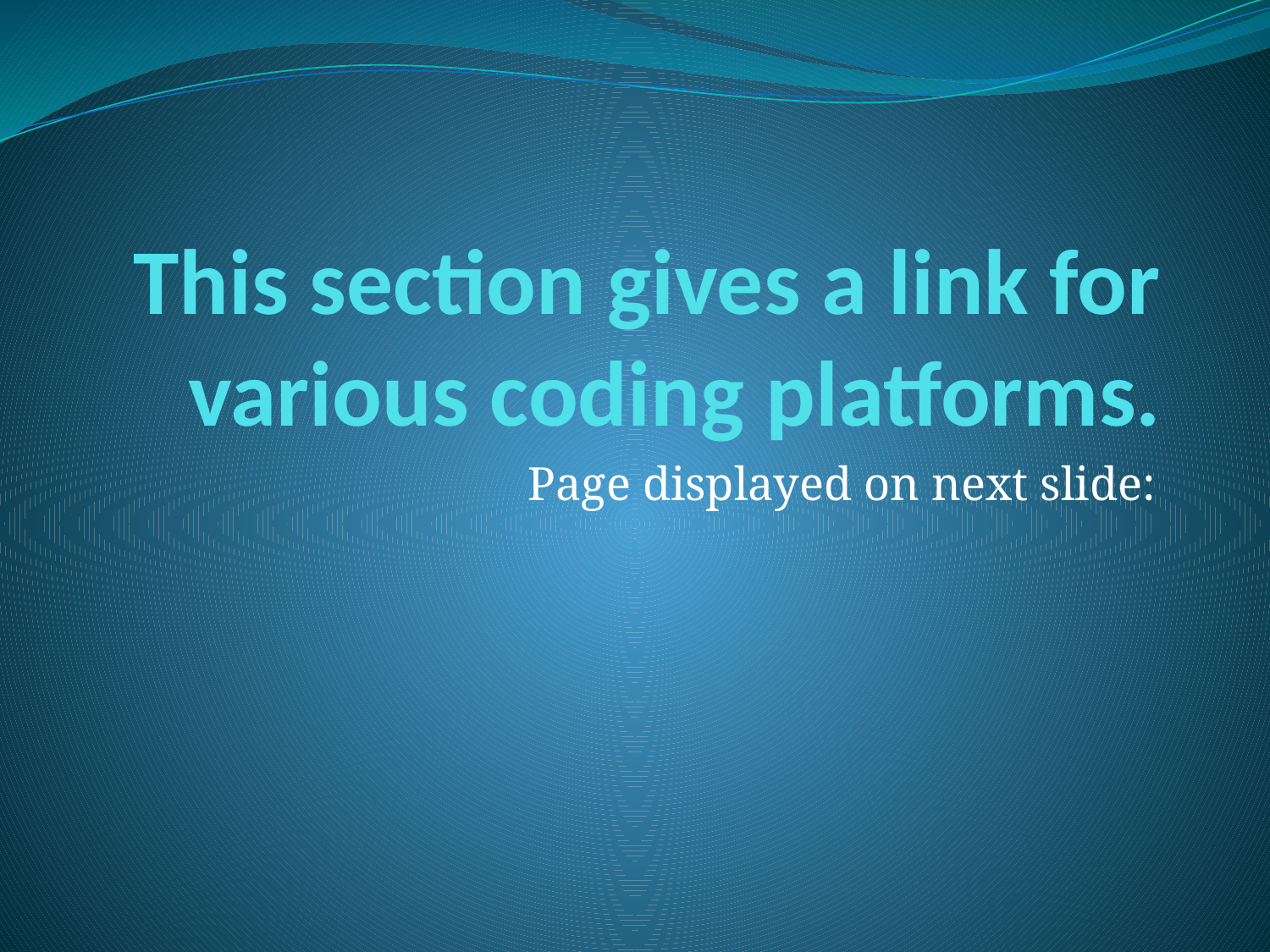

# This section gives a link for various coding platforms.
Page displayed on next slide: